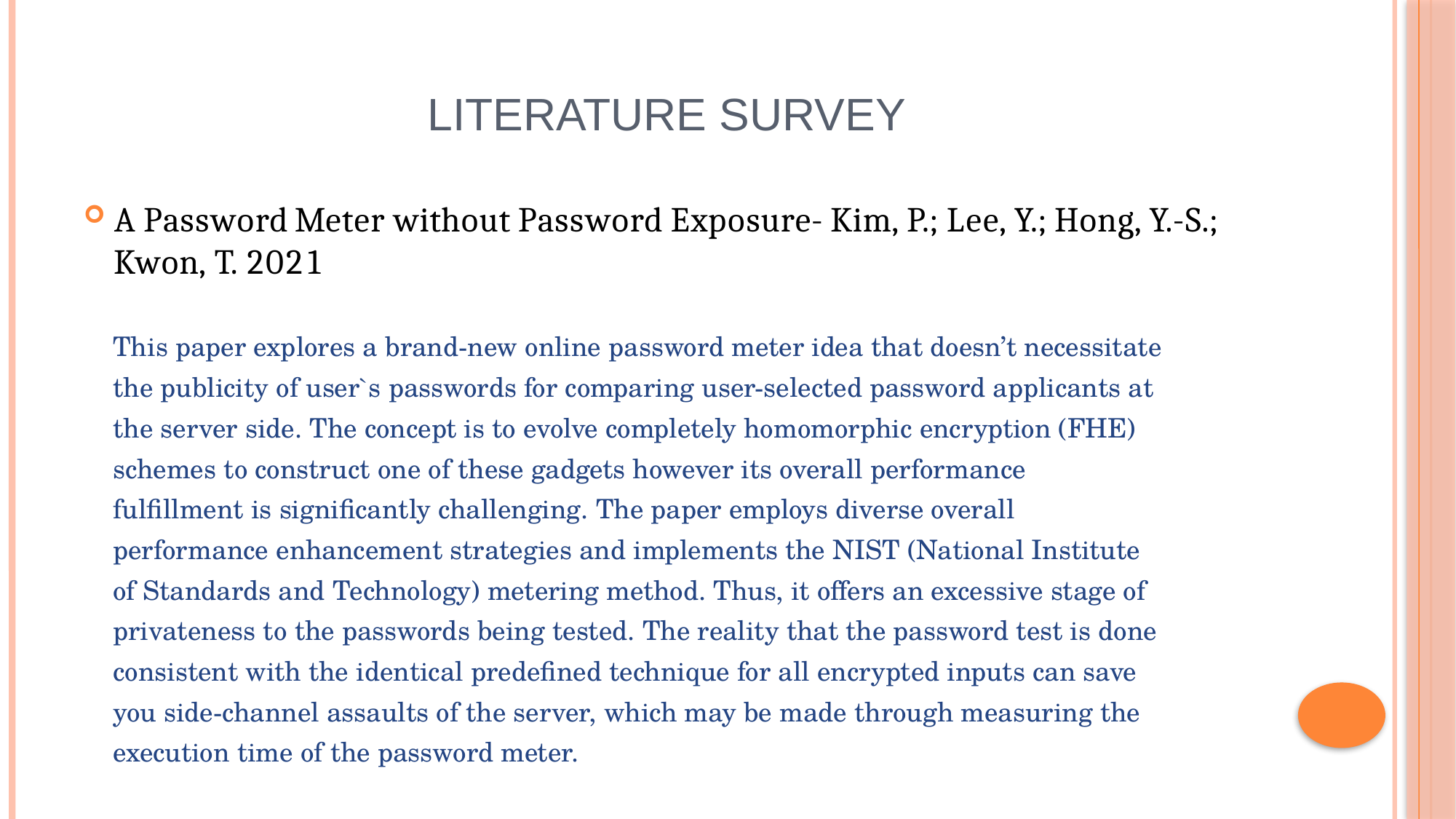

# LITERATURE SURVEY
A Password Meter without Password Exposure- Kim, P.; Lee, Y.; Hong, Y.-S.; Kwon, T. 2021
    This paper explores a brand-new online password meter idea that doesn’t necessitate
    the publicity of user`s passwords for comparing user-selected password applicants at
    the server side. The concept is to evolve completely homomorphic encryption (FHE)
    schemes to construct one of these gadgets however its overall performance
    fulfillment is significantly challenging. The paper employs diverse overall
    performance enhancement strategies and implements the NIST (National Institute
    of Standards and Technology) metering method. Thus, it offers an excessive stage of
    privateness to the passwords being tested. The reality that the password test is done
    consistent with the identical predefined technique for all encrypted inputs can save
    you side-channel assaults of the server, which may be made through measuring the
    execution time of the password meter.